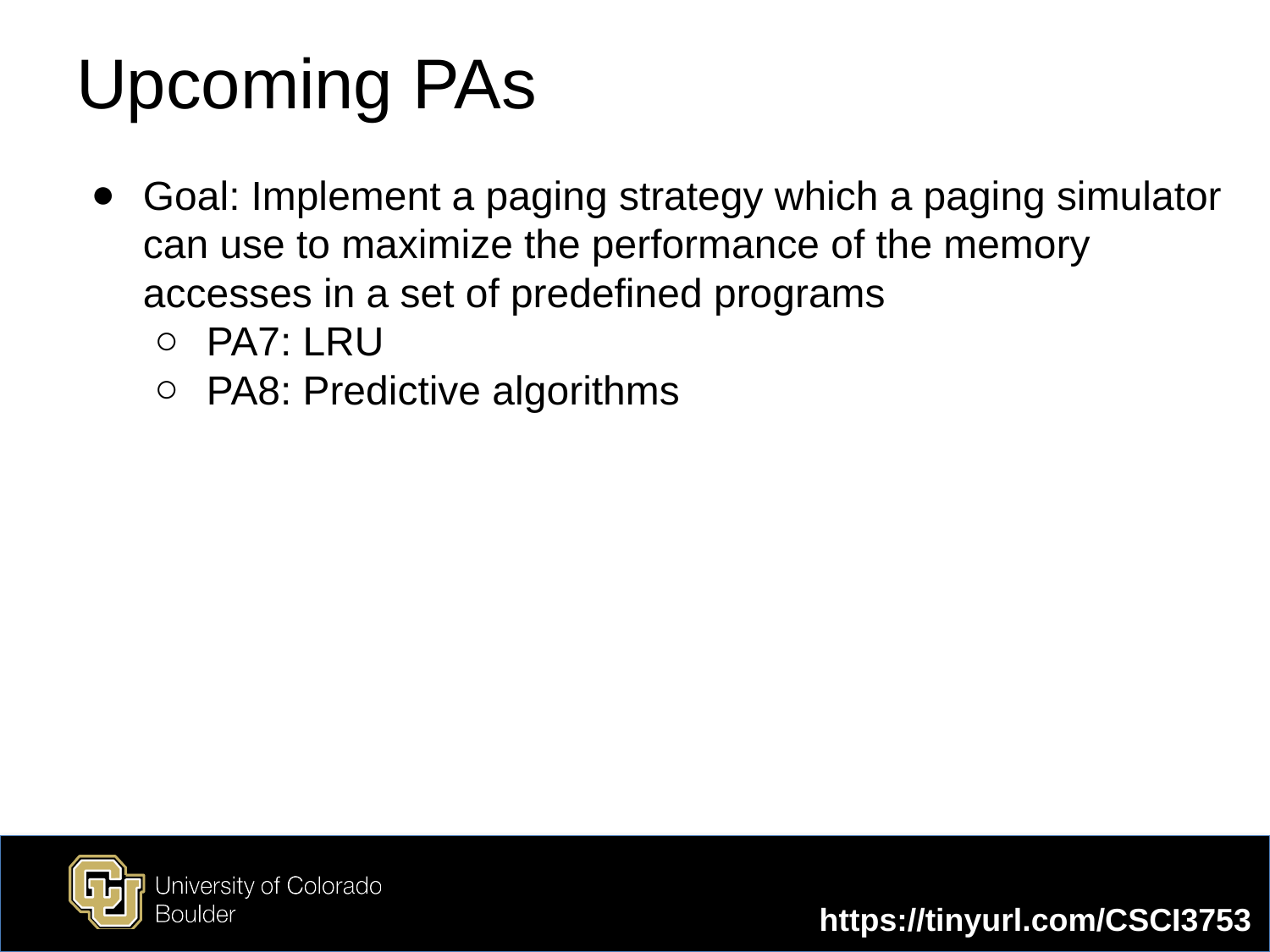

Upcoming PAs
Goal: Implement a paging strategy which a paging simulator can use to maximize the performance of the memory accesses in a set of predefined programs
PA7: LRU
PA8: Predictive algorithms
https://tinyurl.com/CSCI3753